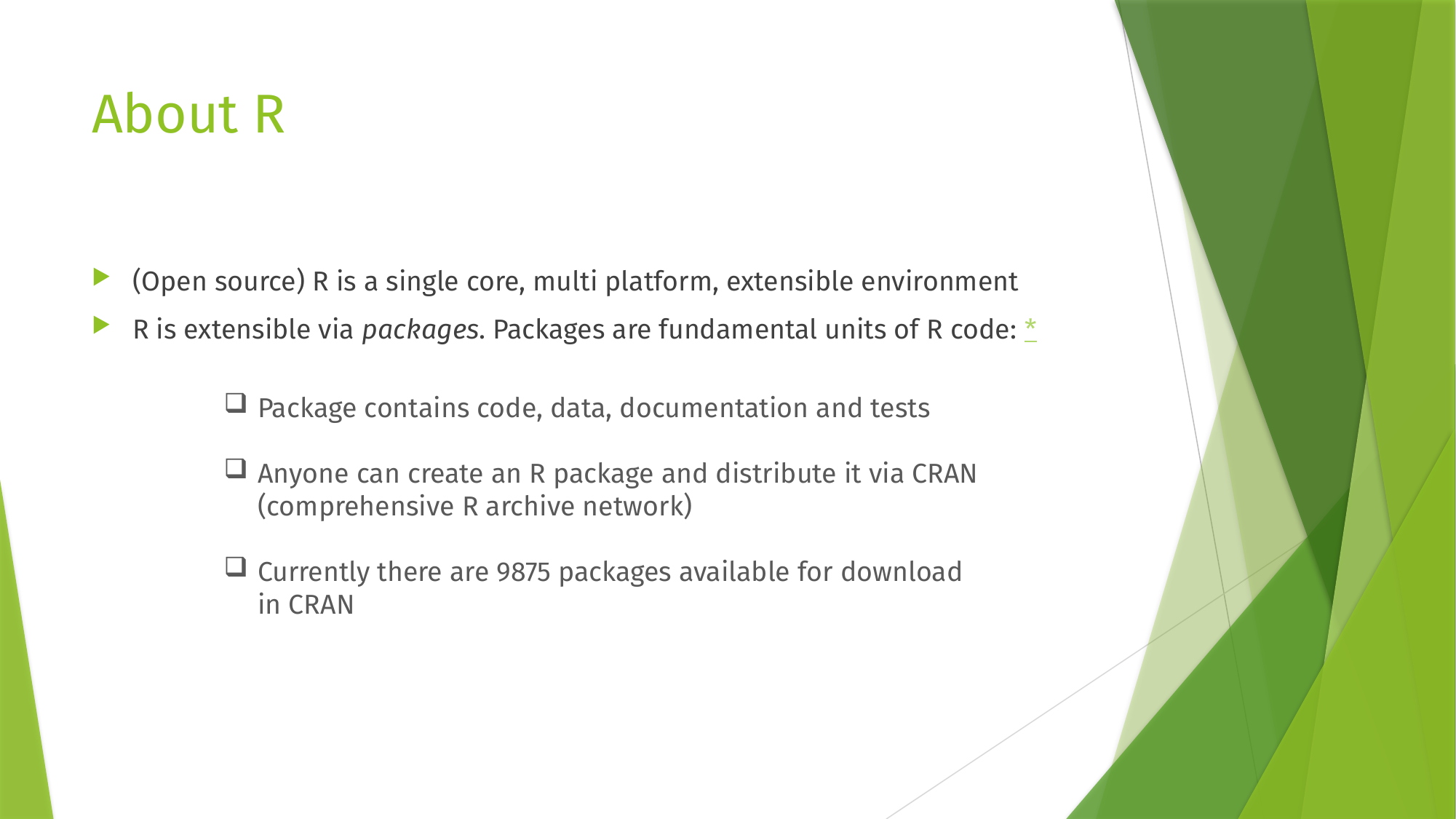

# About R
(Open source) R is a single core, multi platform, extensible environment
R is extensible via packages. Packages are fundamental units of R code: *

Package contains code, data, documentation and tests

Anyone can create an R package and distribute it via CRAN (comprehensive R archive network)

Currently there are 9875 packages available for download in CRAN